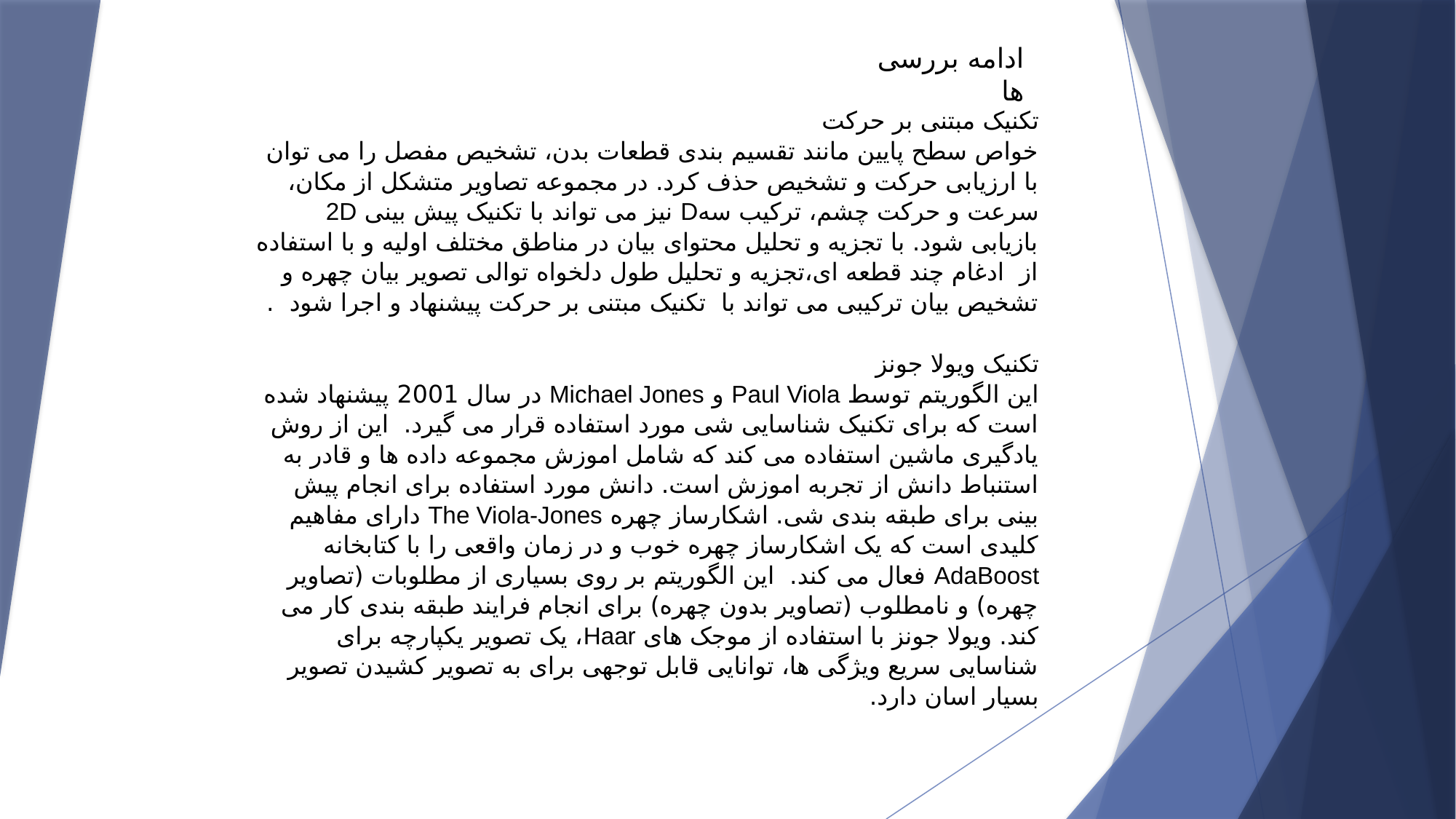

ادامه بررسی ها

تکنیک مبتنی بر حرکت
خواص سطح پایین مانند تقسیم بندی قطعات بدن، تشخیص مفصل را می توان با ارزیابی حرکت و تشخیص حذف کرد. در مجموعه تصاویر متشکل از مکان، سرعت و حرکت چشم، ترکیب سهD نیز می تواند با تکنیک پیش بینی 2D بازیابی شود. با تجزیه و تحلیل محتوای بیان در مناطق مختلف اولیه و با استفاده از  ادغام چند قطعه ای،تجزیه و تحلیل طول دلخواه توالی تصویر بیان چهره و تشخیص بیان ترکیبی می تواند با  تکنیک مبتنی بر حرکت پیشنهاد و اجرا شود  .

تکنیک ویولا جونز
این الگوریتم توسط Paul Viola و Michael Jones در سال 2001 پیشنهاد شده است که برای تکنیک شناسایی شی مورد استفاده قرار می گیرد.  این از روش یادگیری ماشین استفاده می کند که شامل اموزش مجموعه داده ها و قادر به استنباط دانش از تجربه اموزش است. دانش مورد استفاده برای انجام پیش بینی برای طبقه بندی شی. اشکارساز چهره The Viola-Jones دارای مفاهیم کلیدی است که یک اشکارساز چهره خوب و در زمان واقعی را با کتابخانه AdaBoost فعال می کند.  این الگوریتم بر روی بسیاری از مطلوبات (تصاویر چهره) و نامطلوب (تصاویر بدون چهره) برای انجام فرایند طبقه بندی کار می کند. ویولا جونز با استفاده از موجک های Haar، یک تصویر یکپارچه برای شناسایی سریع ویژگی ها، توانایی قابل توجهی برای به تصویر کشیدن تصویر بسیار اسان دارد.